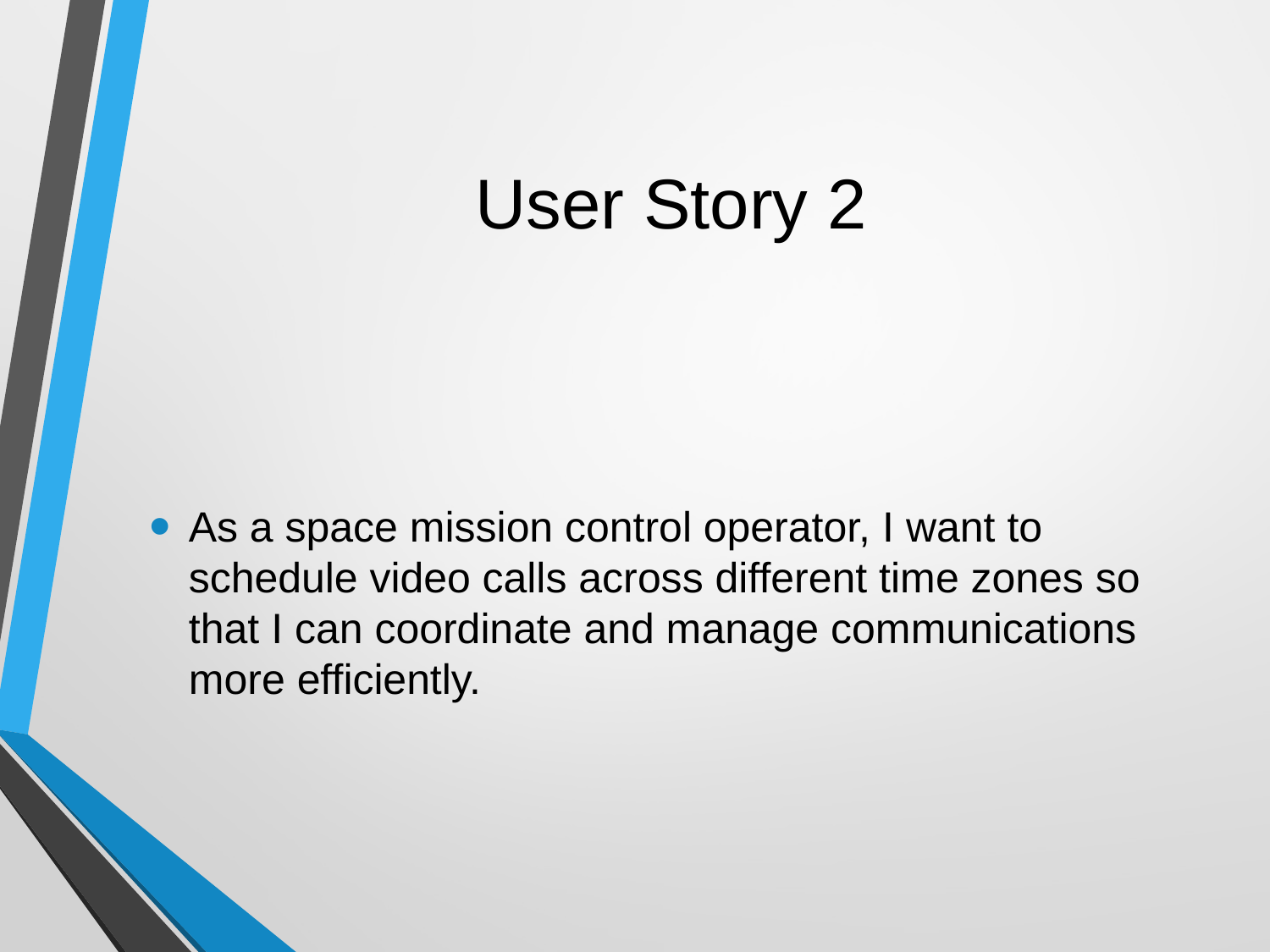

# User Story 2
As a space mission control operator, I want to schedule video calls across different time zones so that I can coordinate and manage communications more efficiently.